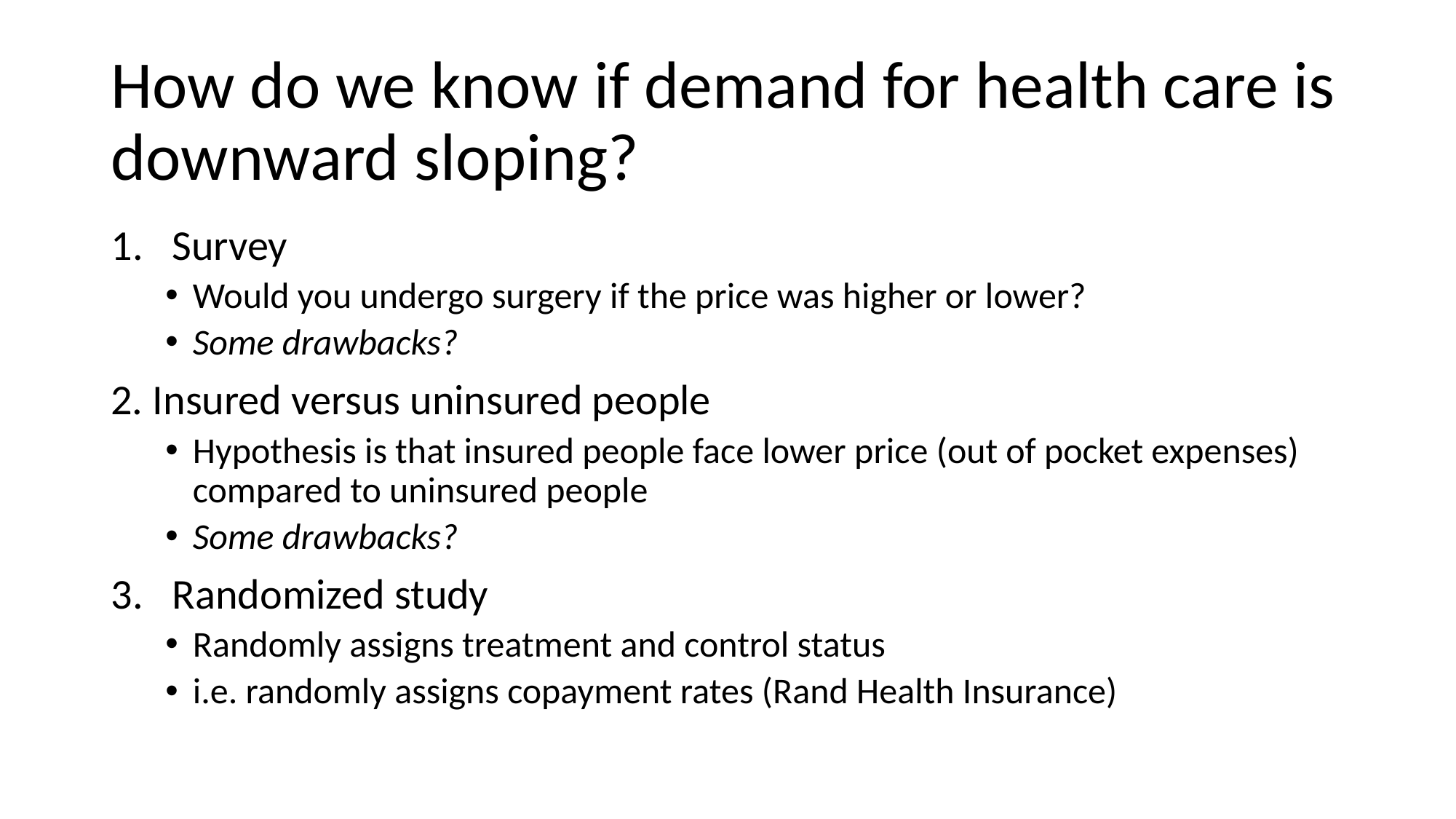

# How do we know if demand for health care is downward sloping?
Survey
Would you undergo surgery if the price was higher or lower?
Some drawbacks?
2. Insured versus uninsured people
Hypothesis is that insured people face lower price (out of pocket expenses) compared to uninsured people
Some drawbacks?
Randomized study
Randomly assigns treatment and control status
i.e. randomly assigns copayment rates (Rand Health Insurance)